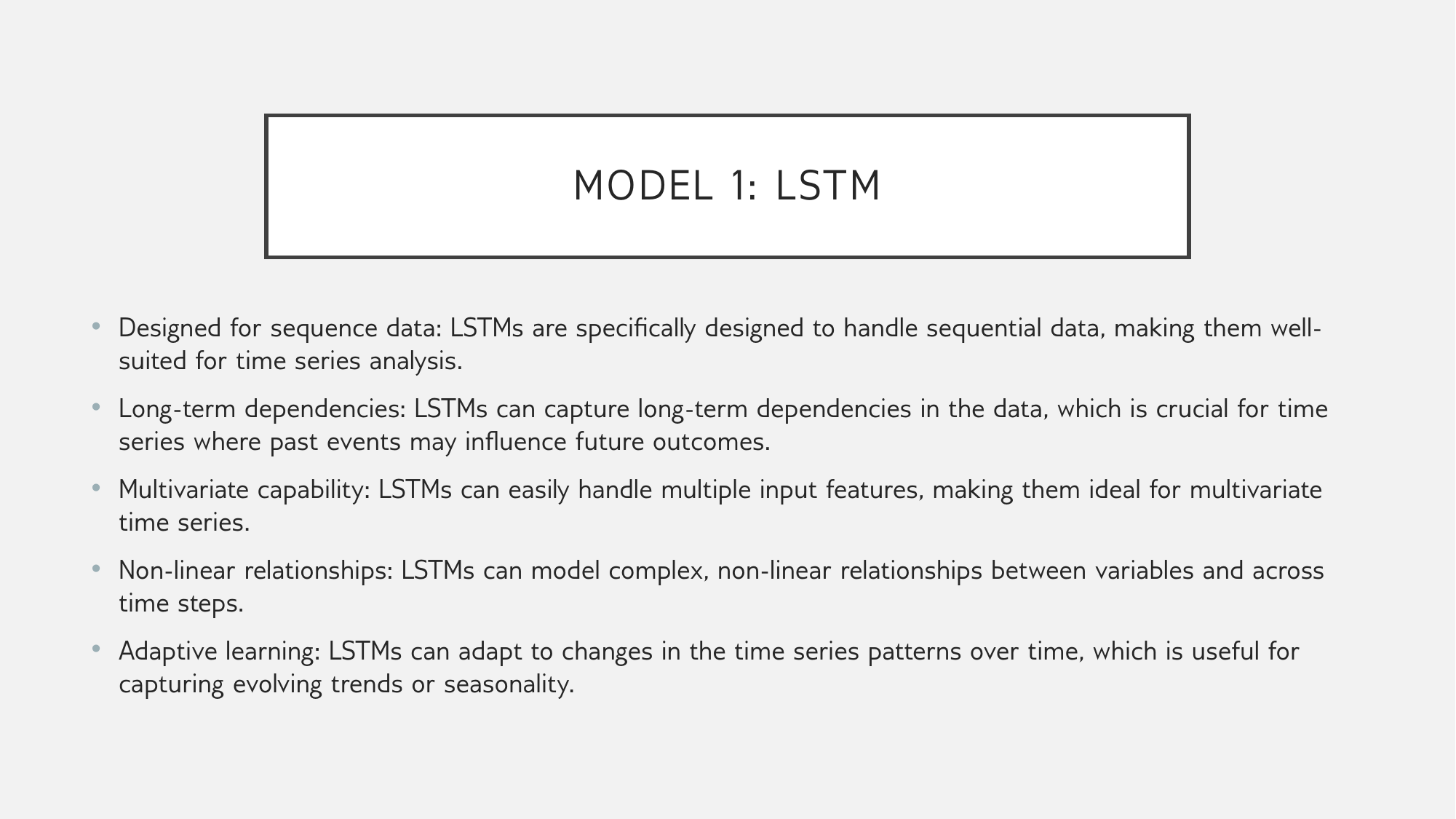

# Model 1: LSTM
Designed for sequence data: LSTMs are specifically designed to handle sequential data, making them well-suited for time series analysis.
Long-term dependencies: LSTMs can capture long-term dependencies in the data, which is crucial for time series where past events may influence future outcomes.
Multivariate capability: LSTMs can easily handle multiple input features, making them ideal for multivariate time series.
Non-linear relationships: LSTMs can model complex, non-linear relationships between variables and across time steps.
Adaptive learning: LSTMs can adapt to changes in the time series patterns over time, which is useful for capturing evolving trends or seasonality.